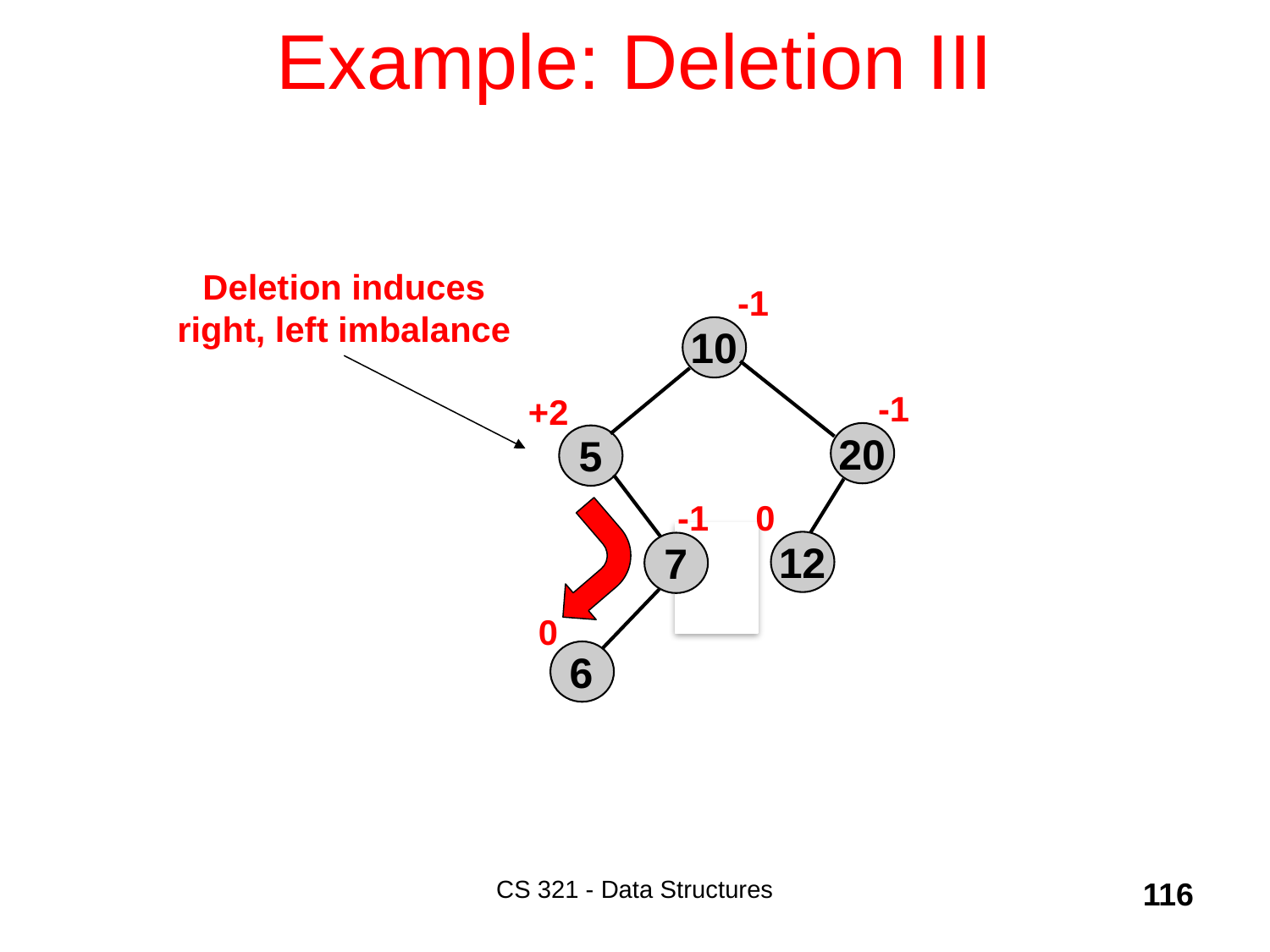

# Example: Deletion III
Deletion induces right, left imbalance
-1
10

20

 5

12

 7

 6

-1
+2
-1
 0
 0

CS 321 - Data Structures
116